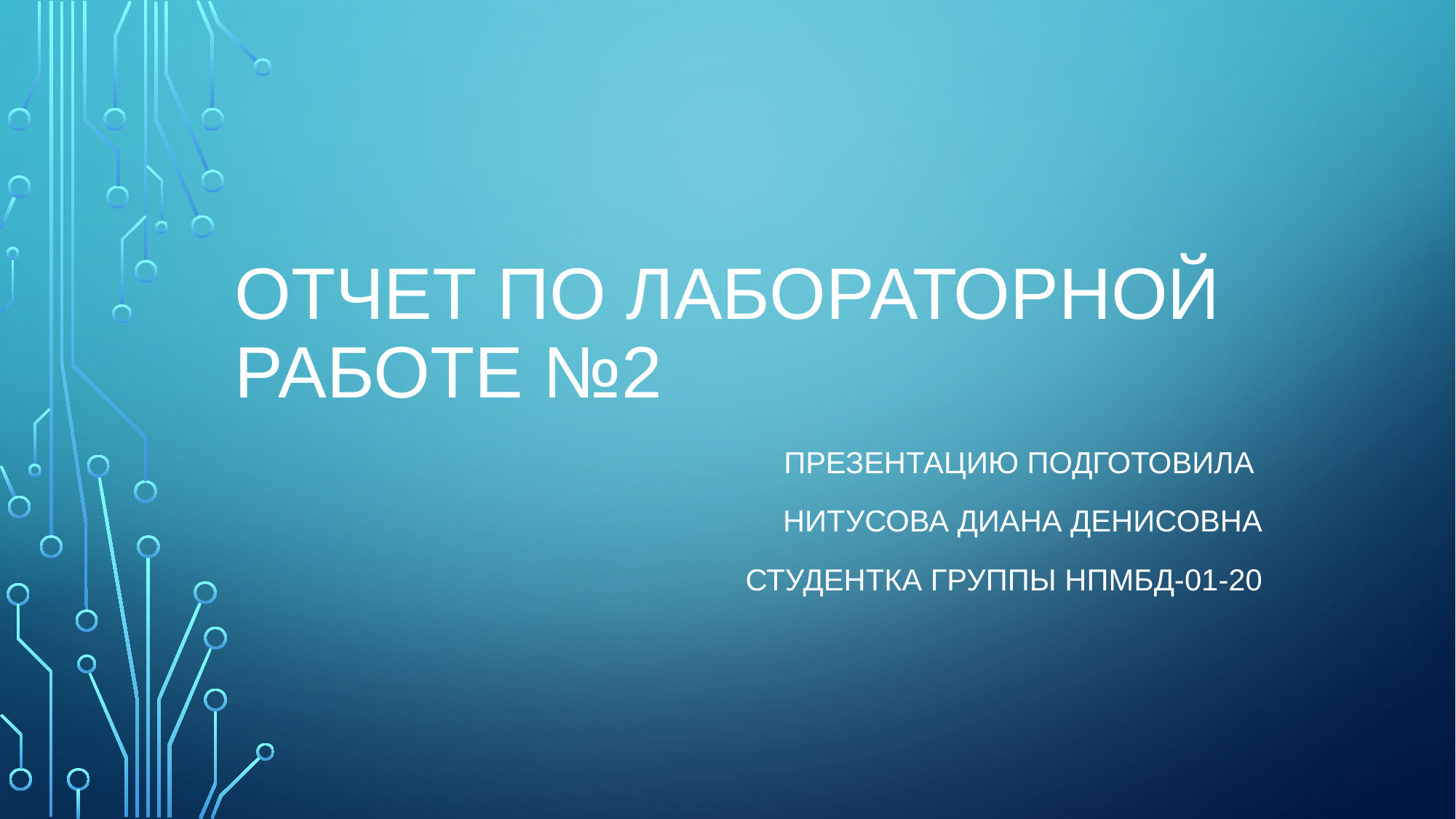

# Отчет по лабораторной работе №2
Презентацию подготовила
Нитусова Диана Денисовна
Студентка группы нпмбд-01-20